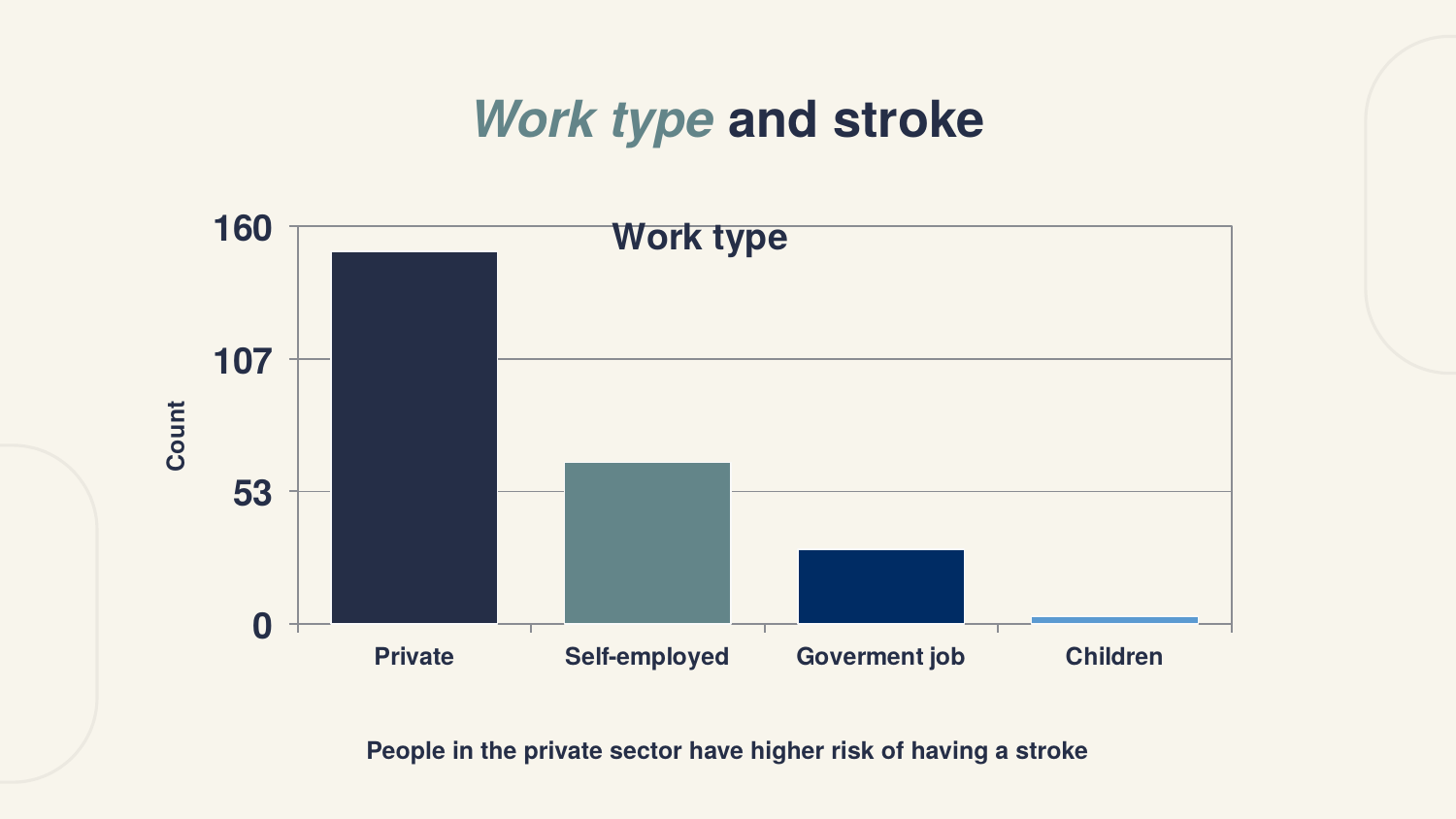

# Work type and stroke

### Chart: Work type

| Category |  |
|---|---|
| Private | 150.0 |
| Self-employed | 65.0 |
| Goverment job | 30.0 |
| Children | 3.0 |
People in the private sector have higher risk of having a stroke